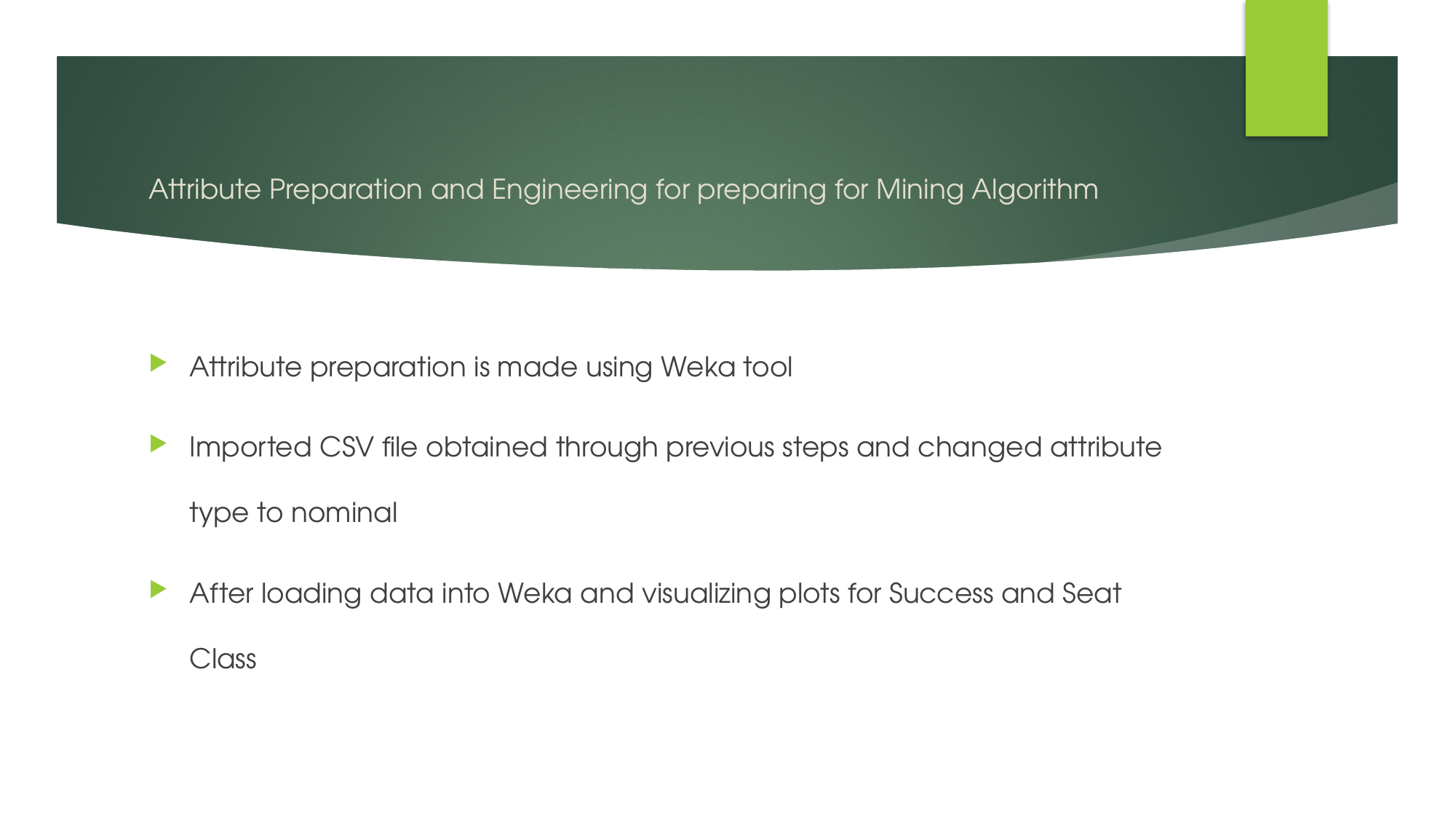

# Attribute Preparation and Engineering for preparing for Mining Algorithm
Attribute preparation is made using Weka tool
Imported CSV file obtained through previous steps and changed attribute type to nominal
After loading data into Weka and visualizing plots for Success and Seat Class